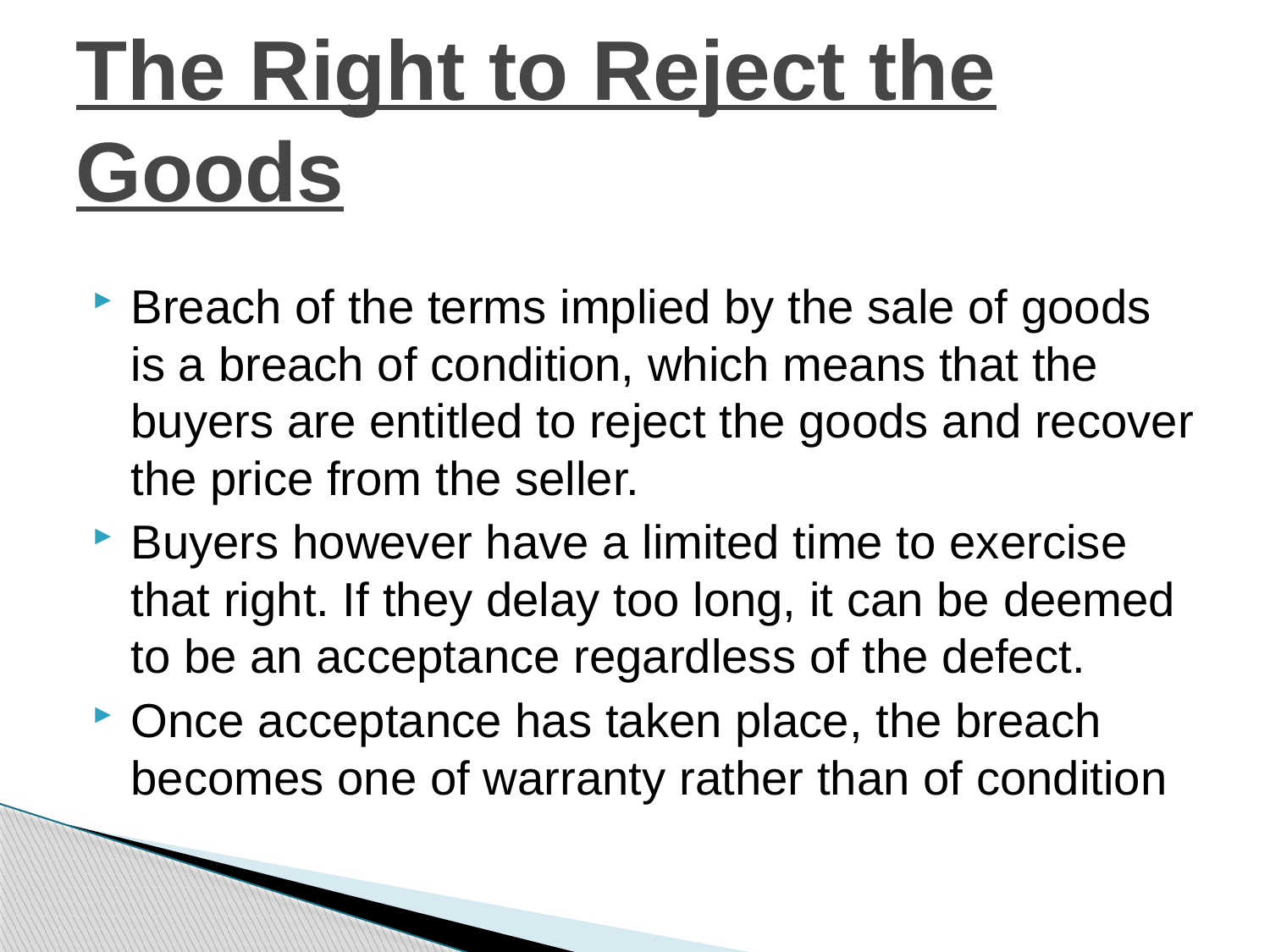

# The Right to Reject the Goods

Breach of the terms implied by the sale of goods is a breach of condition, which means that the buyers are entitled to reject the goods and recover the price from the seller.
Buyers however have a limited time to exercise that right. If they delay too long, it can be deemed to be an acceptance regardless of the defect.
Once acceptance has taken place, the breach becomes one of warranty rather than of condition